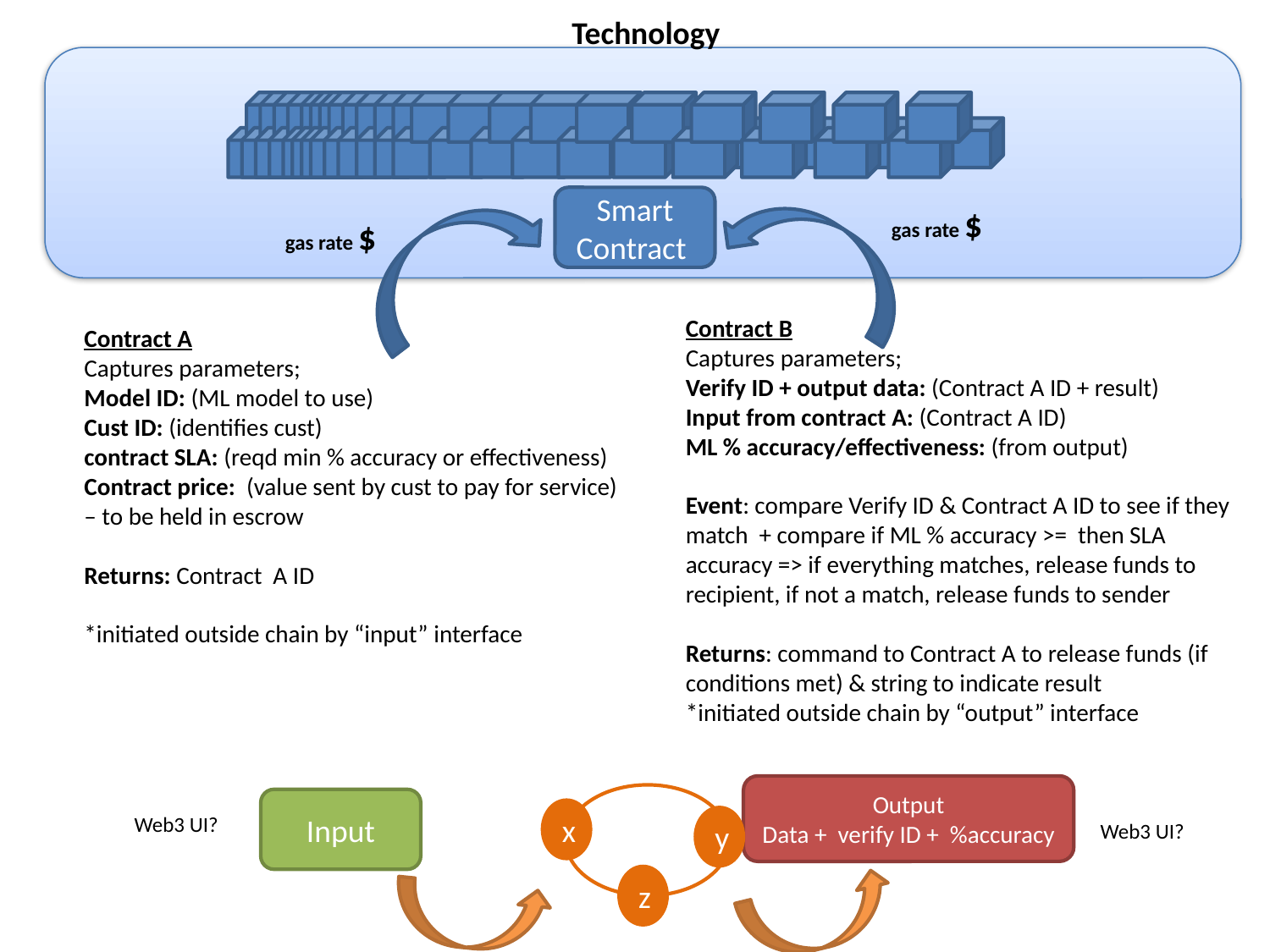

Technology

Smart Contract
gas rate $
gas rate $
Contract B
Captures parameters;
Verify ID + output data: (Contract A ID + result)
Input from contract A: (Contract A ID)
ML % accuracy/effectiveness: (from output)

Event: compare Verify ID & Contract A ID to see if they match  + compare if ML % accuracy >=  then SLA accuracy => if everything matches, release funds to recipient, if not a match, release funds to sender

Returns: command to Contract A to release funds (if conditions met) & string to indicate result
*initiated outside chain by “output” interface
Contract A
Captures parameters;
Model ID: (ML model to use)
Cust ID: (identifies cust)
contract SLA: (reqd min % accuracy or effectiveness)
Contract price:  (value sent by cust to pay for service) – to be held in escrow

Returns: Contract  A ID

*initiated outside chain by “input” interface
Output
Data +  verify ID +  %accuracy

x
y
z
Input
Web3 UI?
Web3 UI?